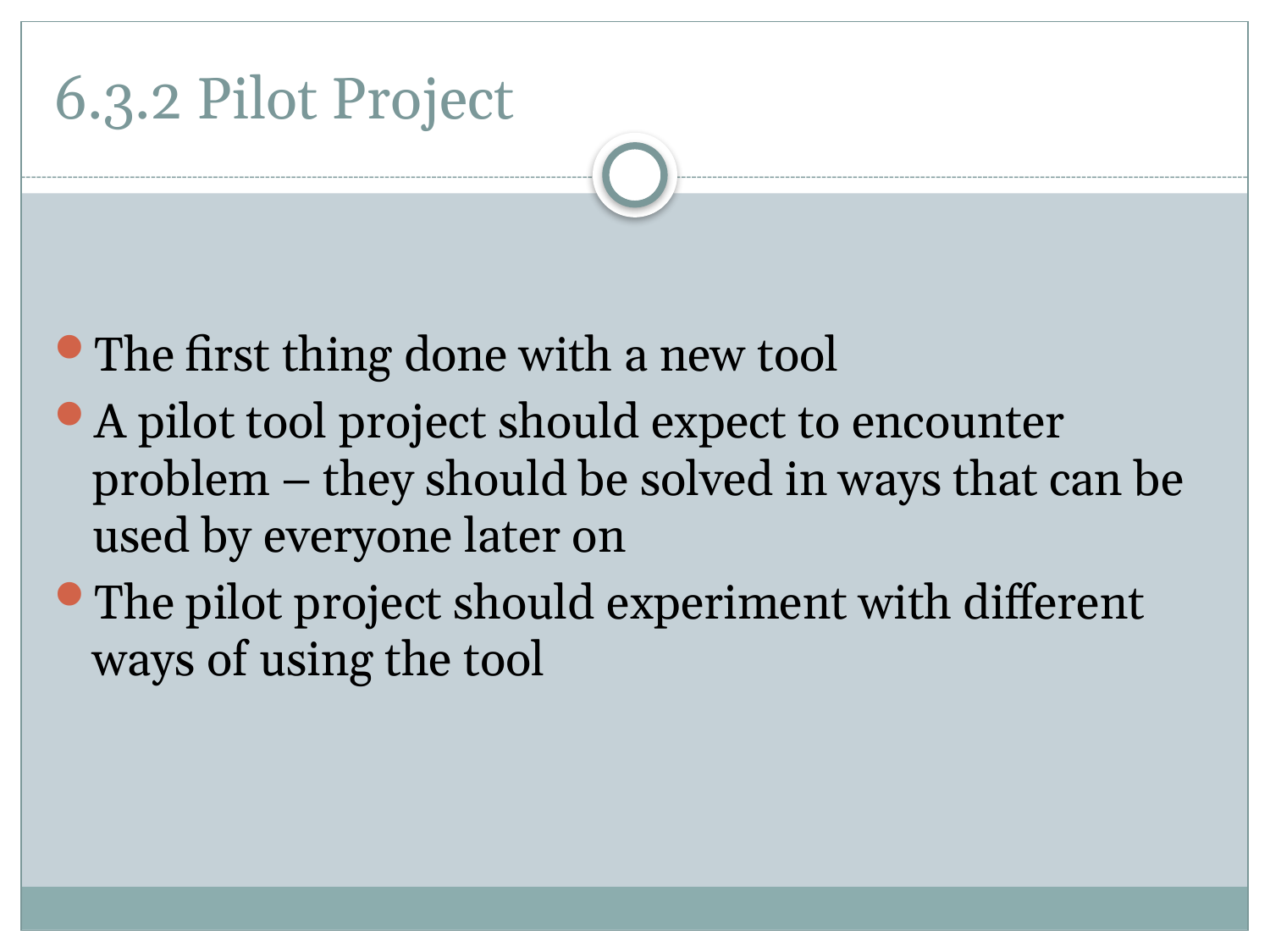

# 6.3.2 Pilot Project
The first thing done with a new tool
A pilot tool project should expect to encounter problem – they should be solved in ways that can be used by everyone later on
The pilot project should experiment with different ways of using the tool